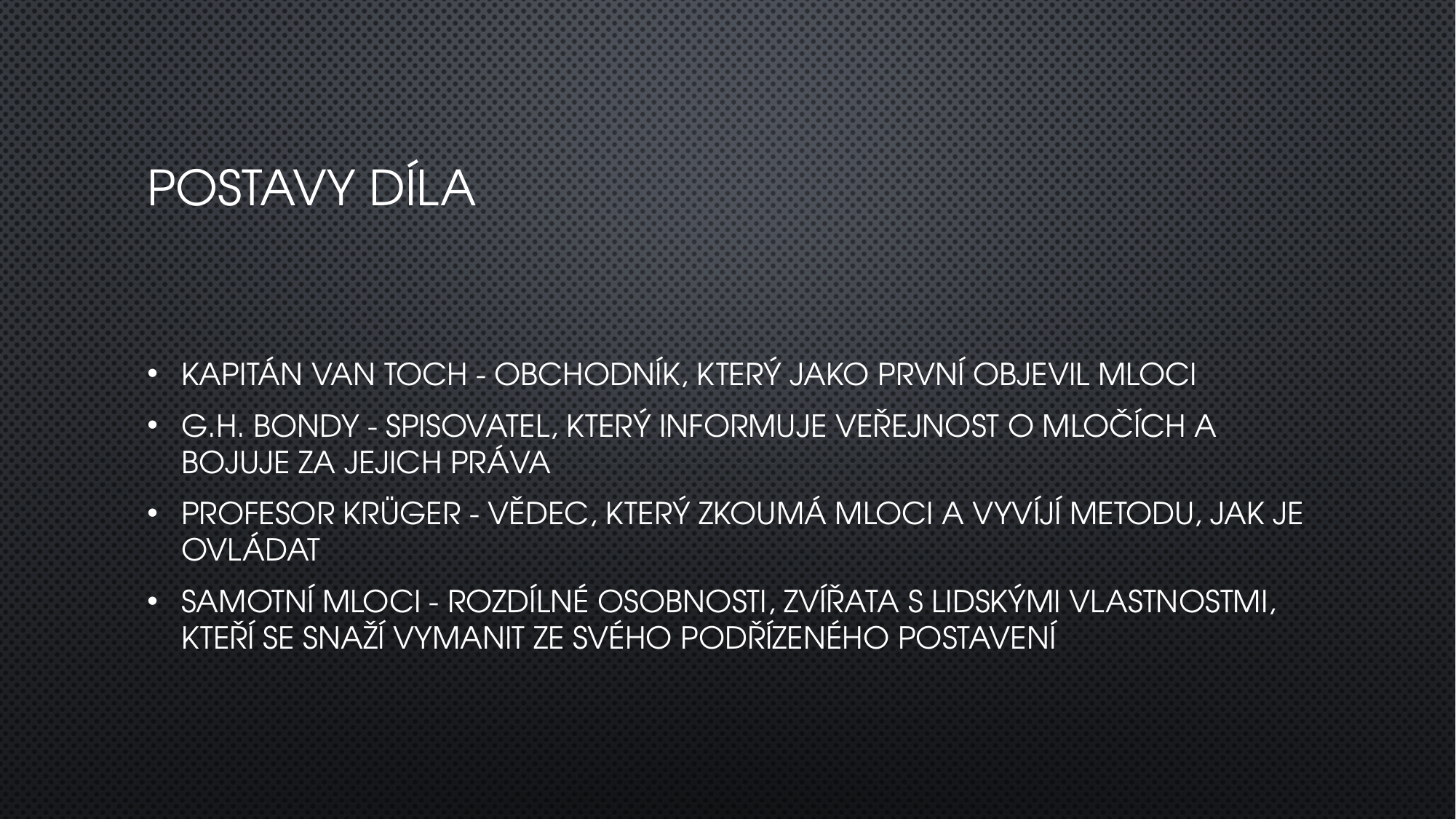

# Postavy díla
Kapitán van Toch - obchodník, který jako první objevil mloci
G.H. Bondy - spisovatel, který informuje veřejnost o mločích a bojuje za jejich práva
Profesor Krüger - vědec, který zkoumá mloci a vyvíjí metodu, jak je ovládat
Samotní mloci - rozdílné osobnosti, zvířata s lidskými vlastnostmi, kteří se snaží vymanit ze svého podřízeného postavení